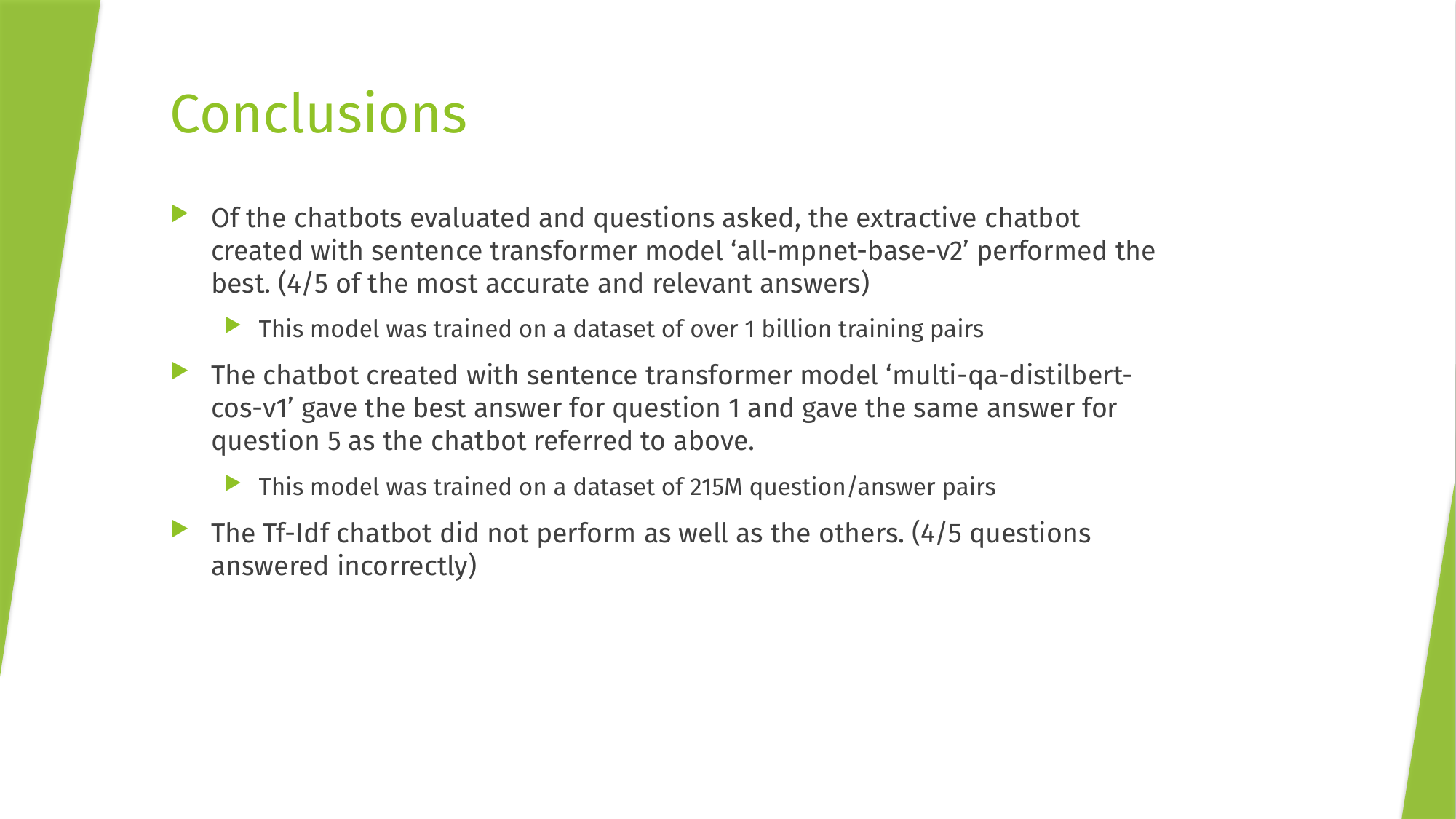

# Conclusions
Of the chatbots evaluated and questions asked, the extractive chatbot created with sentence transformer model ‘all-mpnet-base-v2’ performed the best. (4/5 of the most accurate and relevant answers)
This model was trained on a dataset of over 1 billion training pairs
The chatbot created with sentence transformer model ‘multi-qa-distilbert-cos-v1’ gave the best answer for question 1 and gave the same answer for question 5 as the chatbot referred to above.
This model was trained on a dataset of 215M question/answer pairs
The Tf-Idf chatbot did not perform as well as the others. (4/5 questions answered incorrectly)